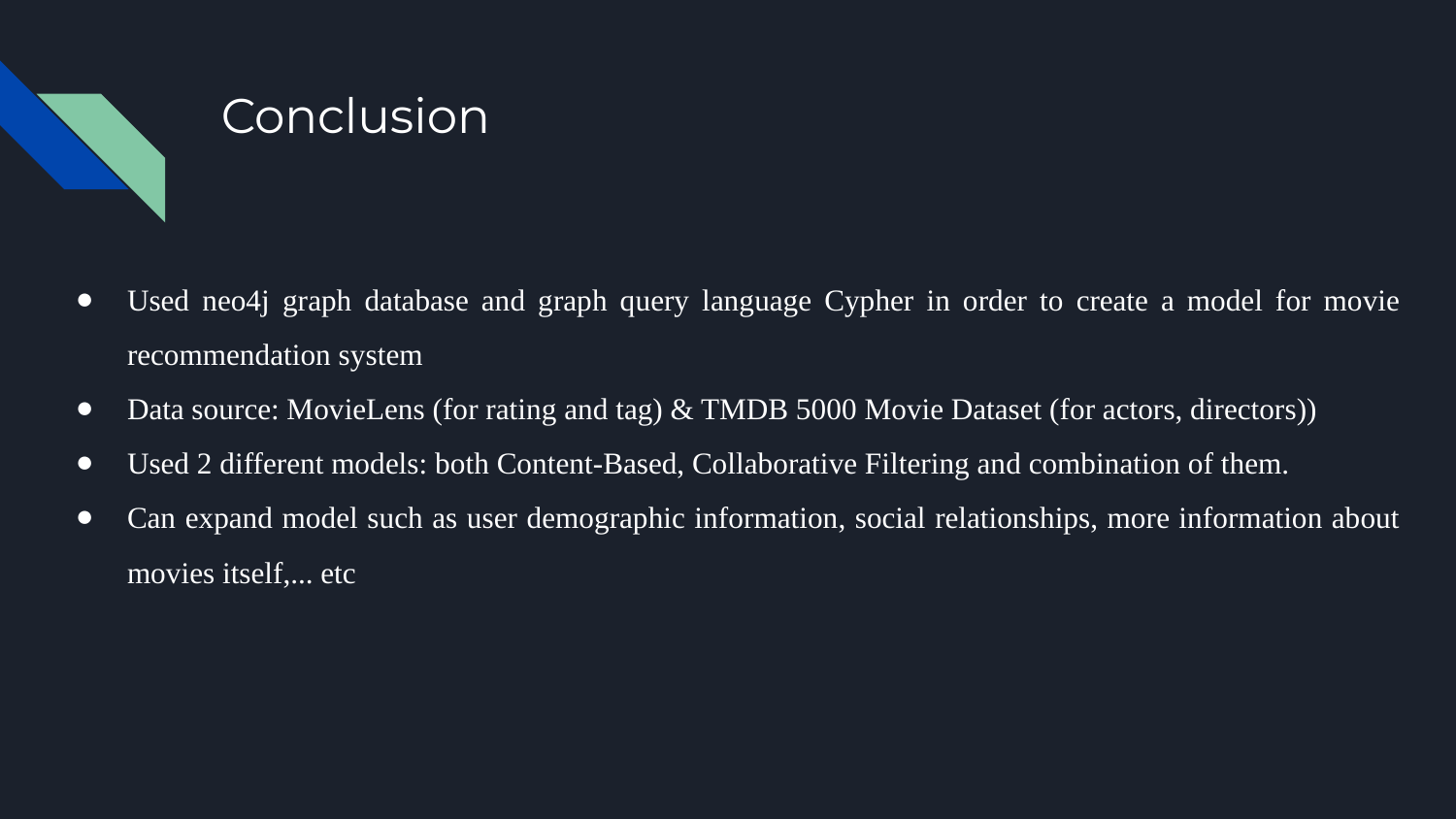

# Conclusion
Used neo4j graph database and graph query language Cypher in order to create a model for movie recommendation system
Data source: MovieLens (for rating and tag) & TMDB 5000 Movie Dataset (for actors, directors))
Used 2 different models: both Content-Based, Collaborative Filtering and combination of them.
Can expand model such as user demographic information, social relationships, more information about movies itself,... etc